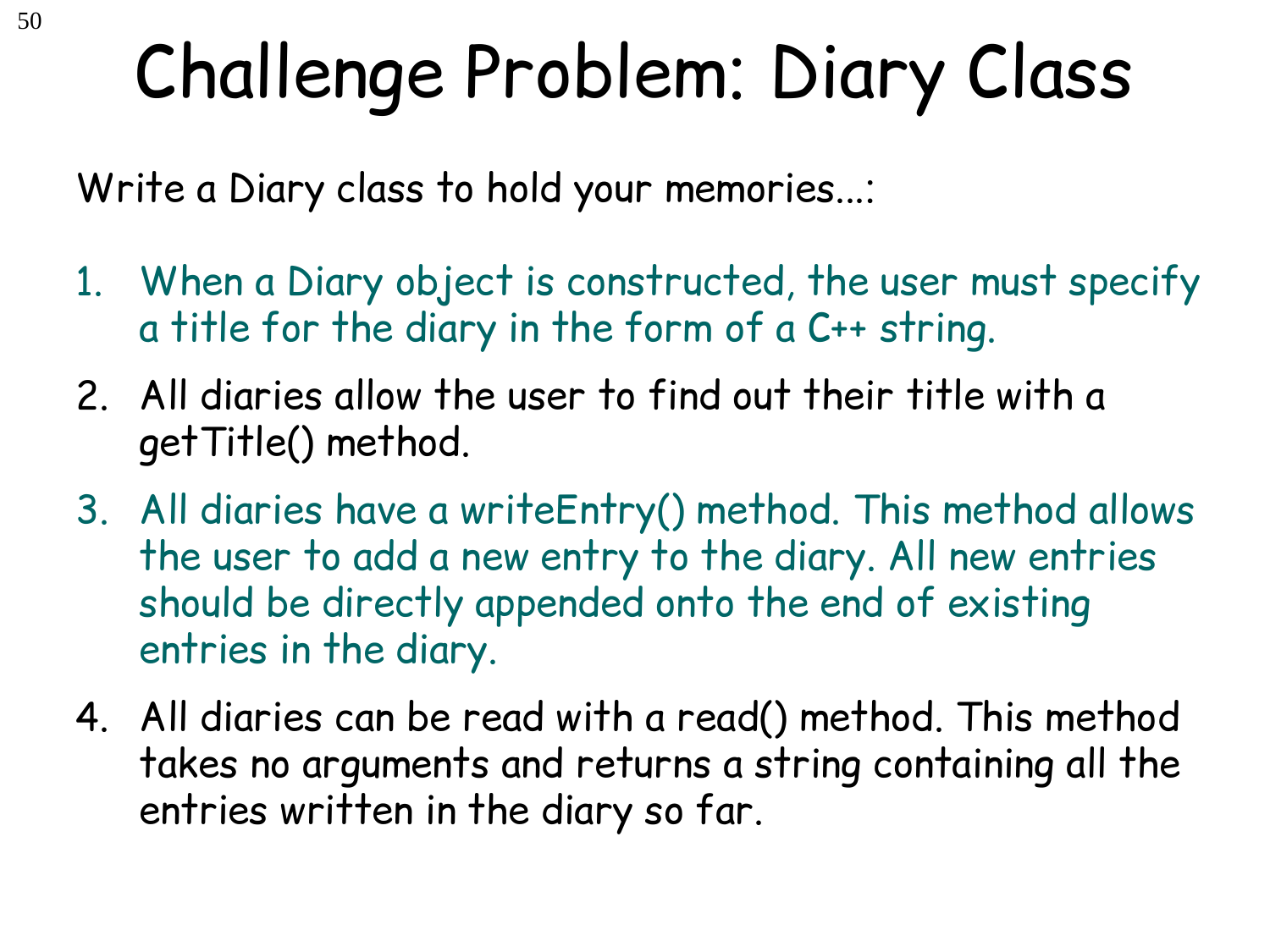

# Challenge Problem: Diary Class
50
Write a Diary class to hold your memories...:

When a Diary object is constructed, the user must specify a title for the diary in the form of a C++ string.

All diaries allow the user to find out their title with a getTitle() method.

All diaries have a writeEntry() method. This method allows the user to add a new entry to the diary. All new entries should be directly appended onto the end of existing entries in the diary.

All diaries can be read with a read() method. This method takes no arguments and returns a string containing all the entries written in the diary so far.